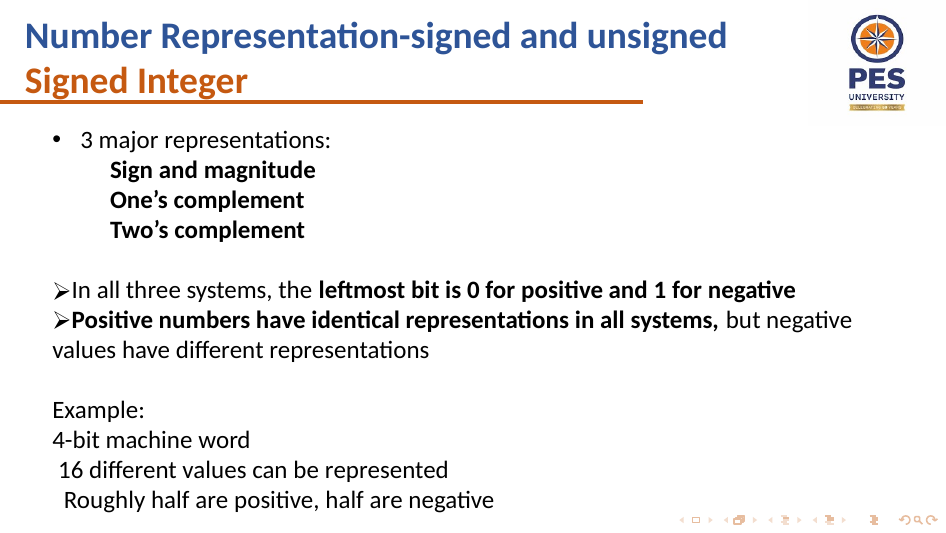

# Number Representation-signed and unsigned Signed Integer

3 major representations:
          Sign and magnitude
          One’s complement
          Two’s complement

In all three systems, the leftmost bit is 0 for positive and 1 for negative
Positive numbers have identical representations in all systems, but negative values have different representations

Example:
4-bit machine word
 16 different values can be represented
  Roughly half are positive, half are negative